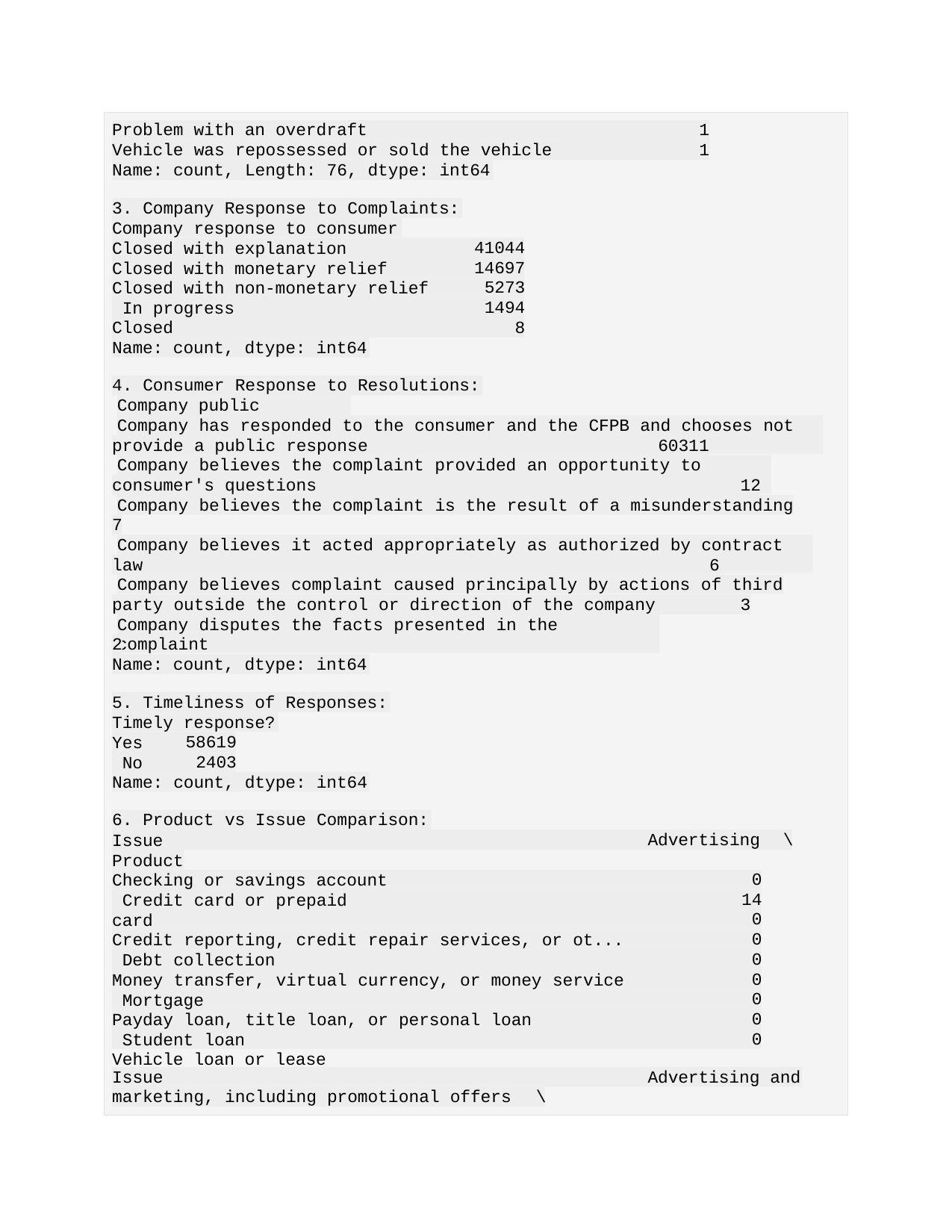

Problem with an overdraft
Vehicle was repossessed or sold the vehicle
1
1
Name: count, Length: 76, dtype: int64
3. Company Response to Complaints:

Company response to consumer
Closed with explanation  Closed with monetary relief
Closed with non-monetary relief  In progress
Closed
41044
14697
5273
1494
8

Name: count, dtype: int64
4. Consumer Response to Resolutions:

Company public response
Company has responded to the consumer and the CFPB and chooses not to
provide a public response	60311

Company believes the complaint provided an opportunity to answer
consumer's questions	12

Company believes the complaint is the result of a misunderstanding
7

Company believes it acted appropriately as authorized by contract or
law	6

Company believes complaint caused principally by actions of third
party outside the control or direction of the company	3

Company disputes the facts presented in the complaint
2
Name: count, dtype: int64
5. Timeliness of Responses:

Timely response?
Yes  No
58619
2403

Name: count, dtype: int64

6. Product vs Issue Comparison:
Issue  Product
Checking or savings account  Credit card or prepaid card
Credit reporting, credit repair services, or ot...  Debt collection
Money transfer, virtual currency, or money service  Mortgage
Payday loan, title loan, or personal loan  Student loan
Vehicle loan or lease

Advertising	\

0
14
0
0
0
0
0
0
0
Issue
Advertising and

marketing, including promotional offers	\